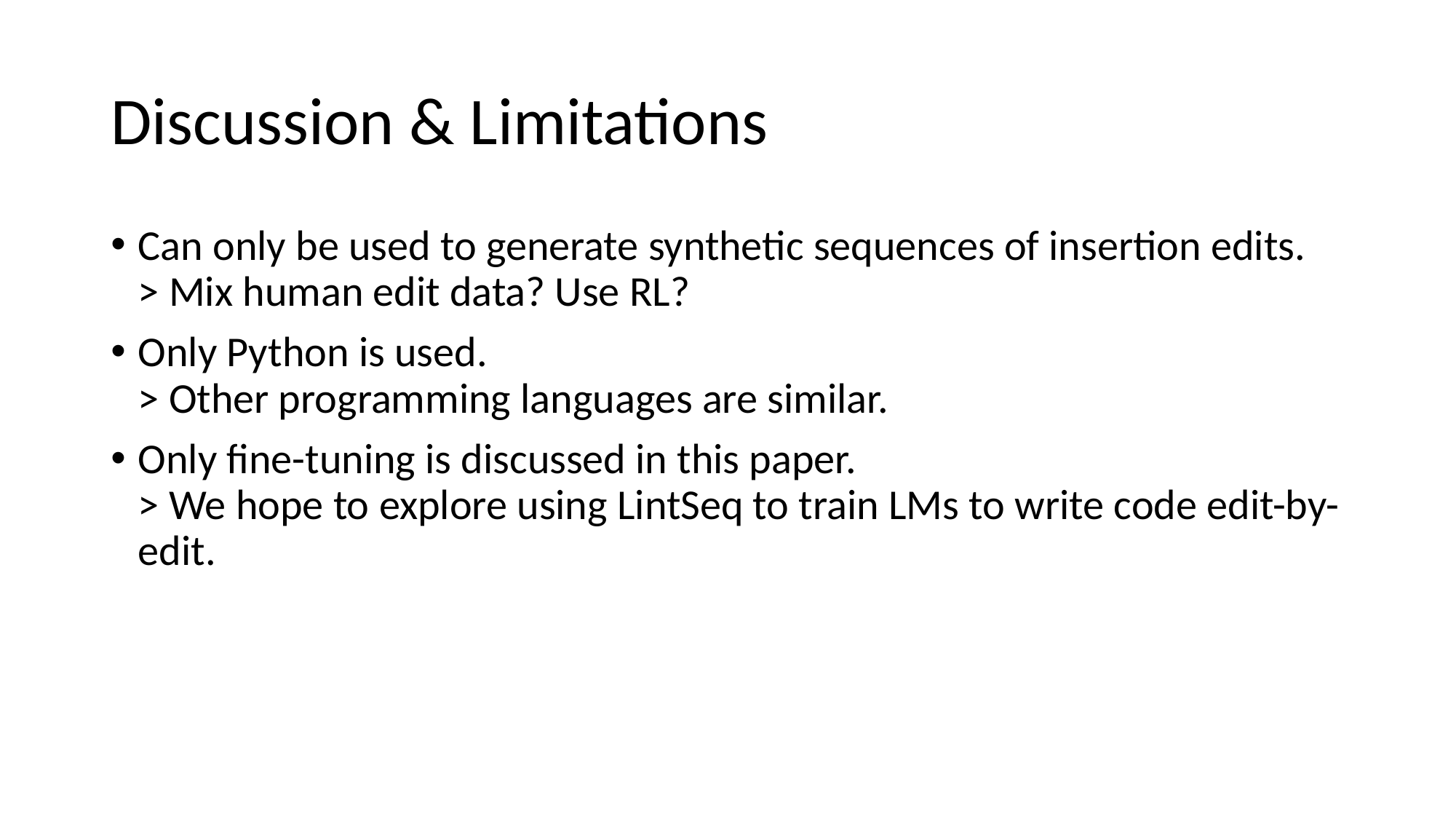

# Discussion & Limitations
Can only be used to generate synthetic sequences of insertion edits.
> Mix human edit data? Use RL?
Only Python is used.
> Other programming languages are similar.
Only fine-tuning is discussed in this paper.
> We hope to explore using LintSeq to train LMs to write code edit-by-edit.